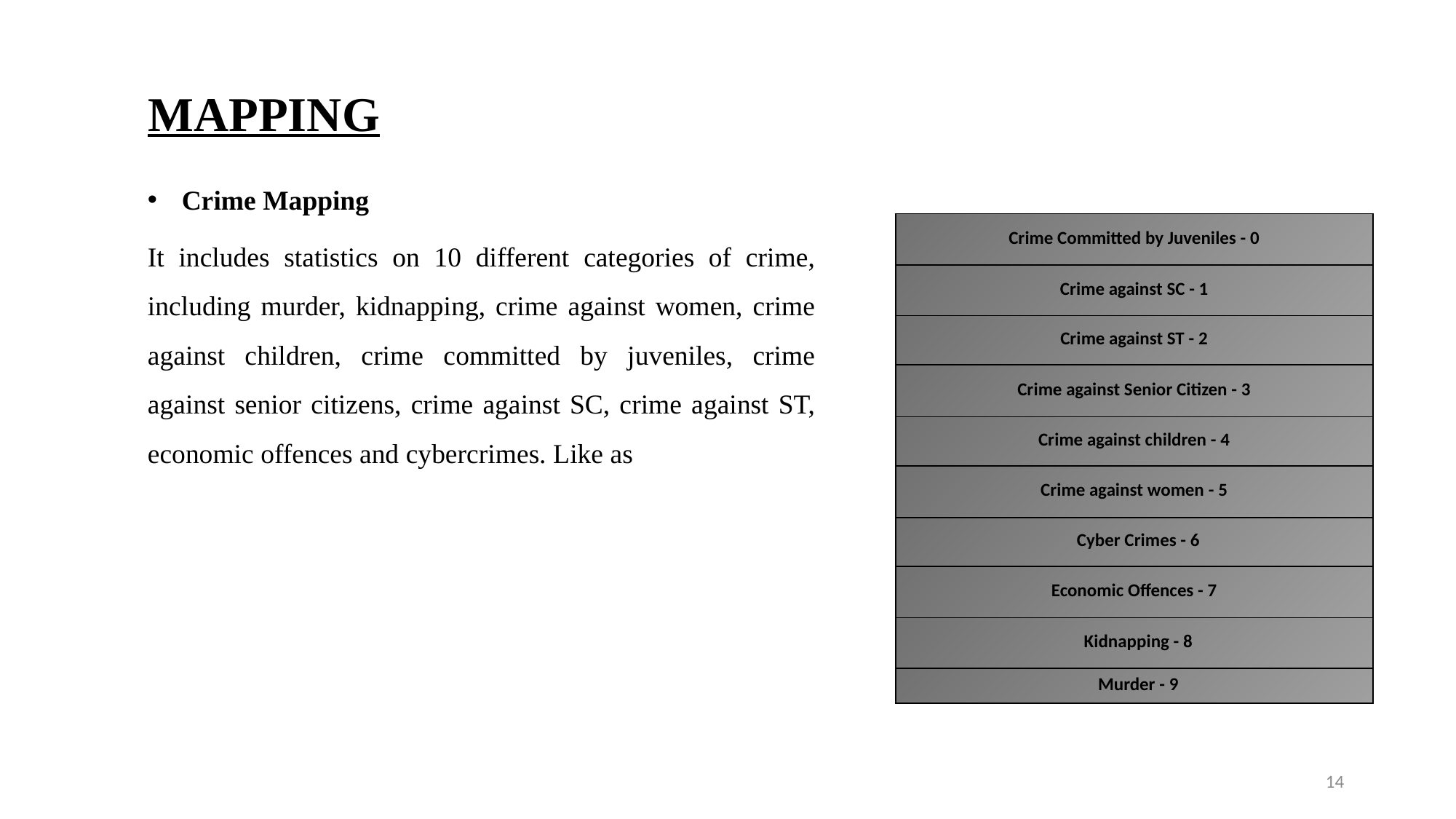

# MAPPING
Crime Mapping
It includes statistics on 10 different categories of crime, including murder, kidnapping, crime against women, crime against children, crime committed by juveniles, crime against senior citizens, crime against SC, crime against ST, economic offences and cybercrimes. Like as
| Crime Committed by Juveniles - 0 |
| --- |
| Crime against SC - 1 |
| Crime against ST - 2 |
| Crime against Senior Citizen - 3 |
| Crime against children - 4 |
| Crime against women - 5 |
| Cyber Crimes - 6 |
| Economic Offences - 7 |
| Kidnapping - 8 |
| Murder - 9 |
14